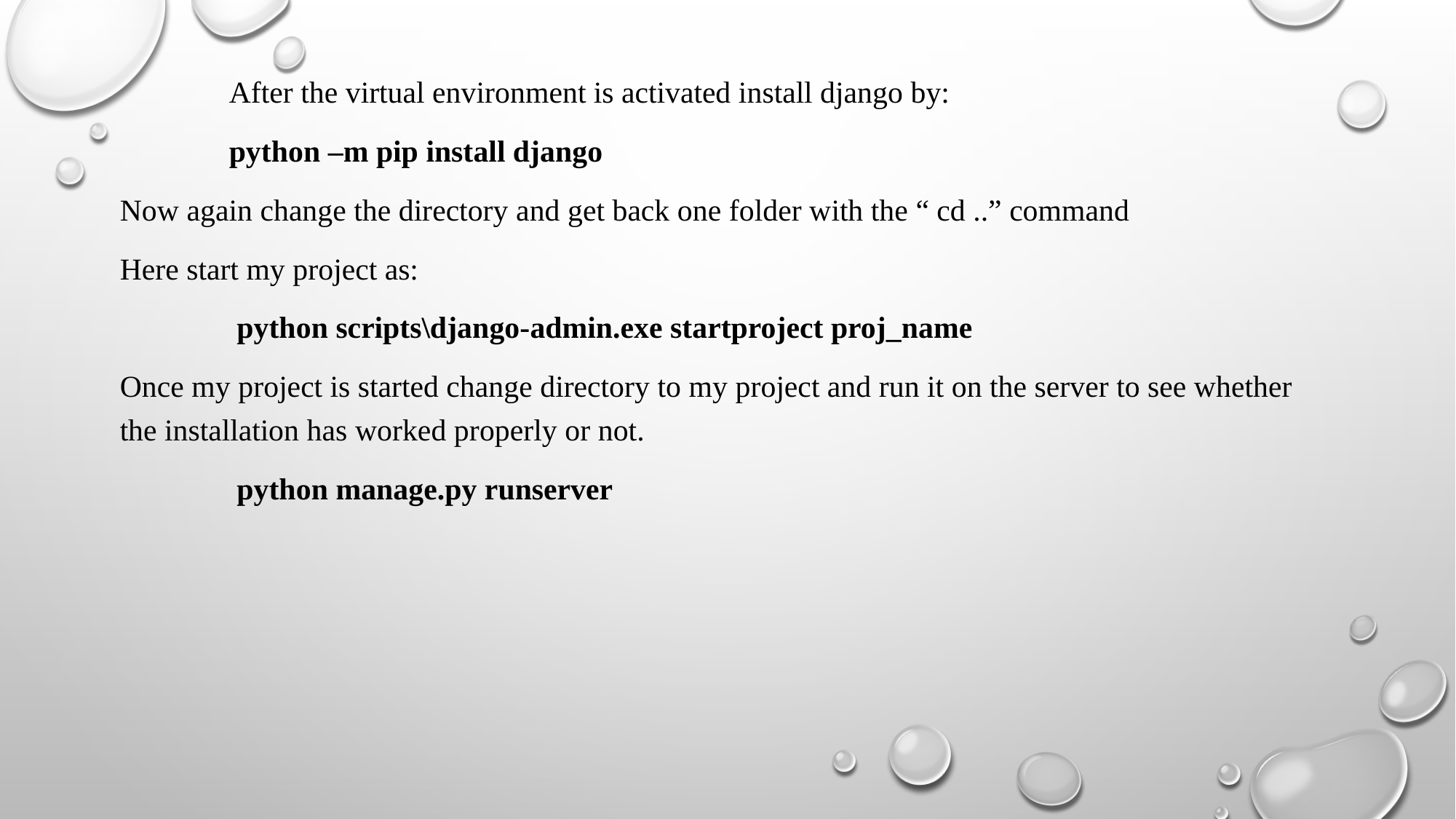

After the virtual environment is activated install django by:
	python –m pip install django
Now again change the directory and get back one folder with the “ cd ..” command
Here start my project as:
	 python scripts\django-admin.exe startproject proj_name
Once my project is started change directory to my project and run it on the server to see whether the installation has worked properly or not.
	 python manage.py runserver